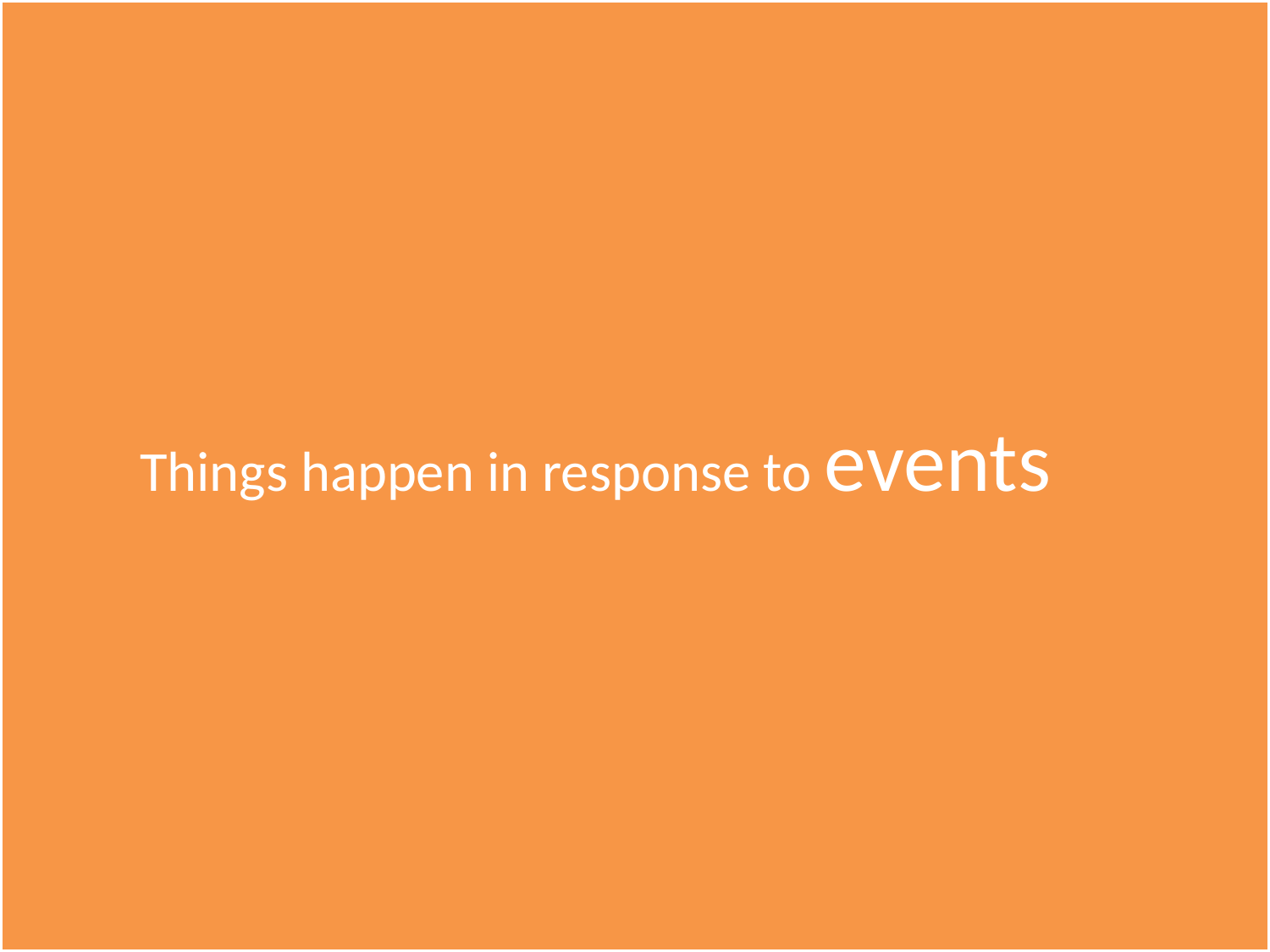

Things happen in response to events
#